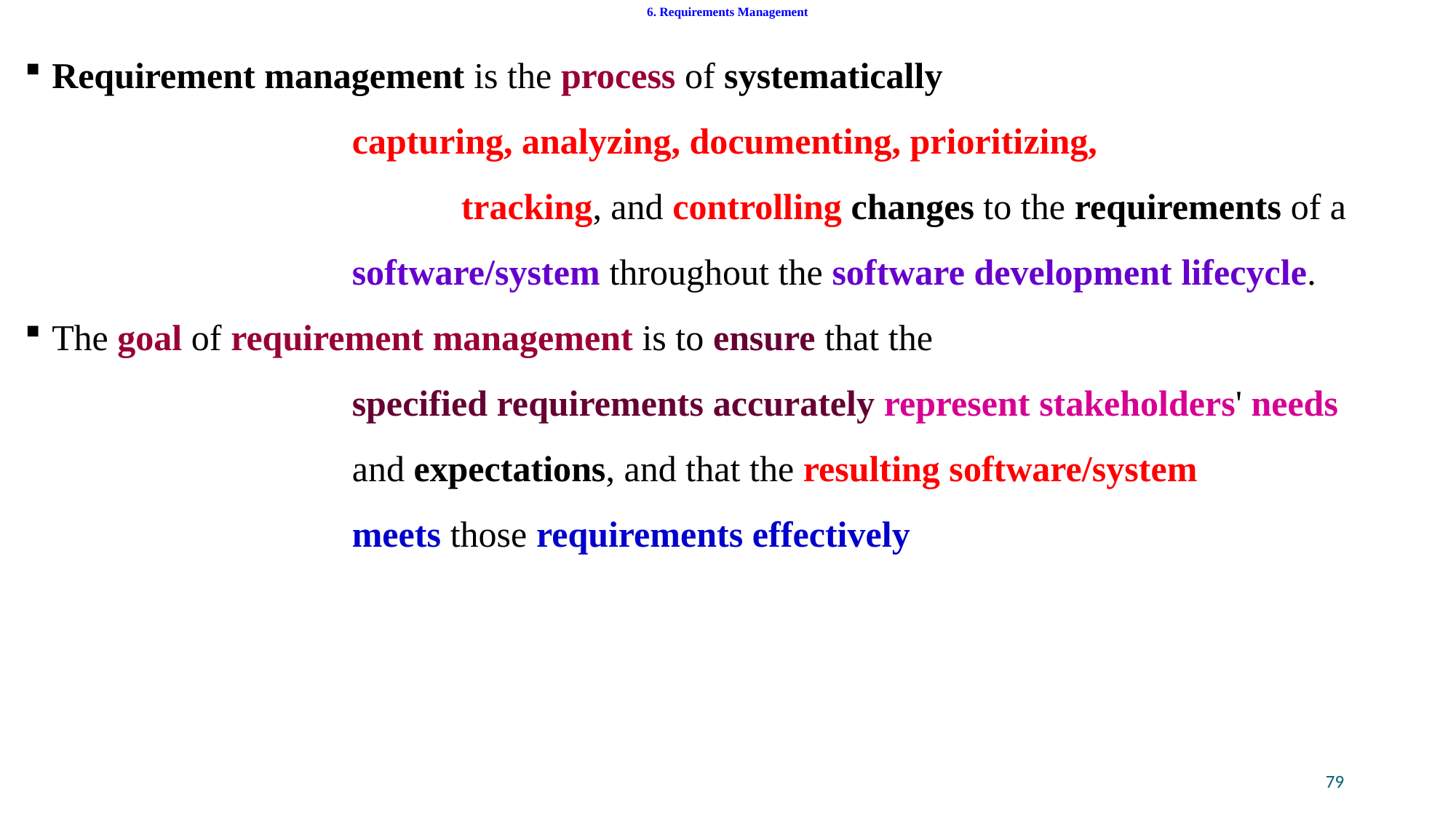

# 6. Requirements Management
Requirement management is the process of systematically
			capturing, analyzing, documenting, prioritizing,
				tracking, and controlling changes to the requirements of a
			software/system throughout the software development lifecycle.
The goal of requirement management is to ensure that the
			specified requirements accurately represent stakeholders' needs
			and expectations, and that the resulting software/system
			meets those requirements effectively
79